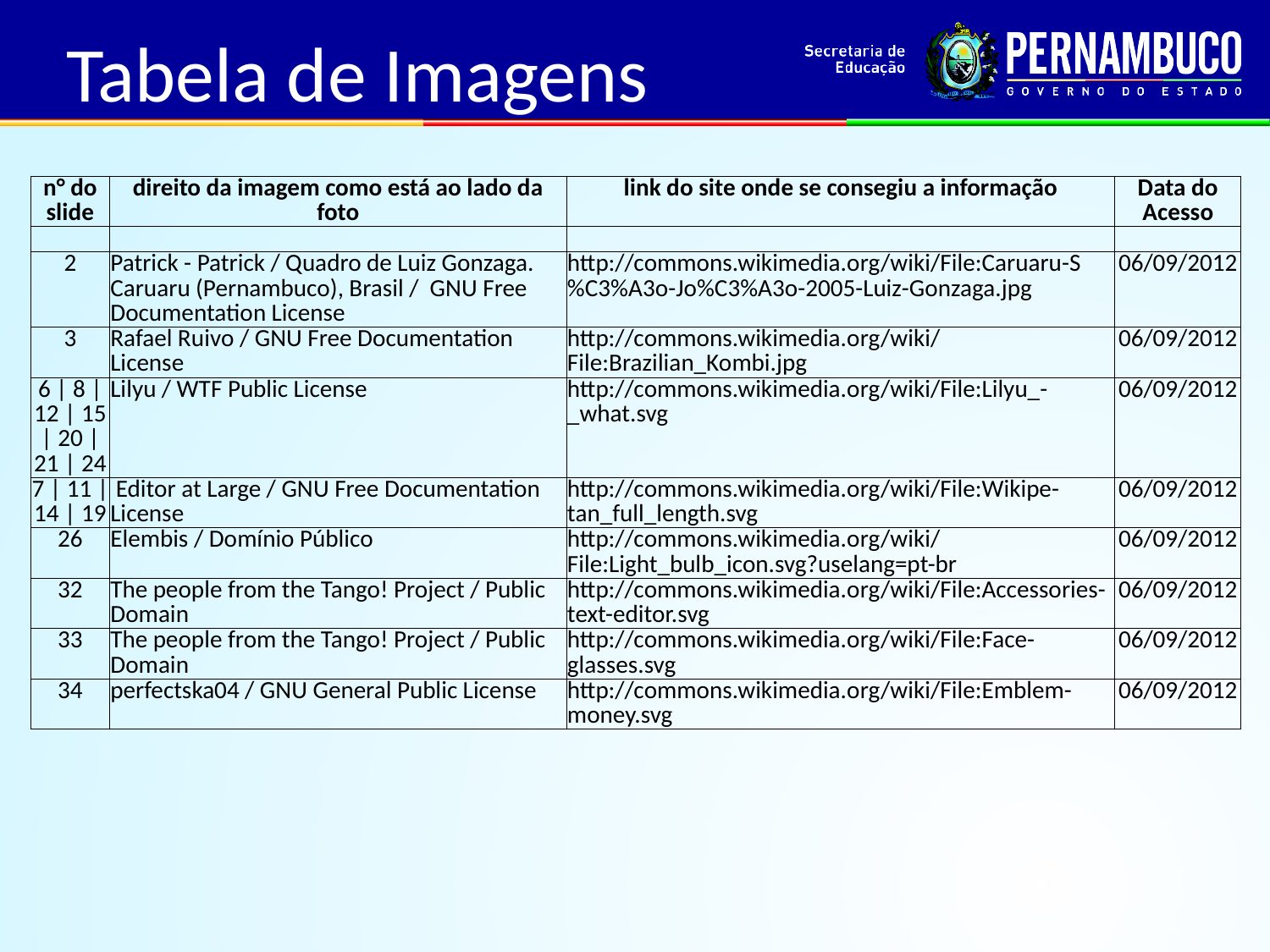

Tabela de Imagens
| n° do slide | direito da imagem como está ao lado da foto | link do site onde se consegiu a informação | Data do Acesso |
| --- | --- | --- | --- |
|  |  |  |  |
| 2 | Patrick - Patrick / Quadro de Luiz Gonzaga. Caruaru (Pernambuco), Brasil / GNU Free Documentation License | http://commons.wikimedia.org/wiki/File:Caruaru-S%C3%A3o-Jo%C3%A3o-2005-Luiz-Gonzaga.jpg | 06/09/2012 |
| 3 | Rafael Ruivo / GNU Free Documentation License | http://commons.wikimedia.org/wiki/File:Brazilian\_Kombi.jpg | 06/09/2012 |
| 6 | 8 | 12 | 15 | 20 | 21 | 24 | Lilyu / WTF Public License | http://commons.wikimedia.org/wiki/File:Lilyu\_-\_what.svg | 06/09/2012 |
| 7 | 11 | 14 | 19 | Editor at Large / GNU Free Documentation License | http://commons.wikimedia.org/wiki/File:Wikipe-tan\_full\_length.svg | 06/09/2012 |
| 26 | Elembis / Domínio Público | http://commons.wikimedia.org/wiki/File:Light\_bulb\_icon.svg?uselang=pt-br | 06/09/2012 |
| 32 | The people from the Tango! Project / Public Domain | http://commons.wikimedia.org/wiki/File:Accessories-text-editor.svg | 06/09/2012 |
| 33 | The people from the Tango! Project / Public Domain | http://commons.wikimedia.org/wiki/File:Face-glasses.svg | 06/09/2012 |
| 34 | perfectska04 / GNU General Public License | http://commons.wikimedia.org/wiki/File:Emblem-money.svg | 06/09/2012 |